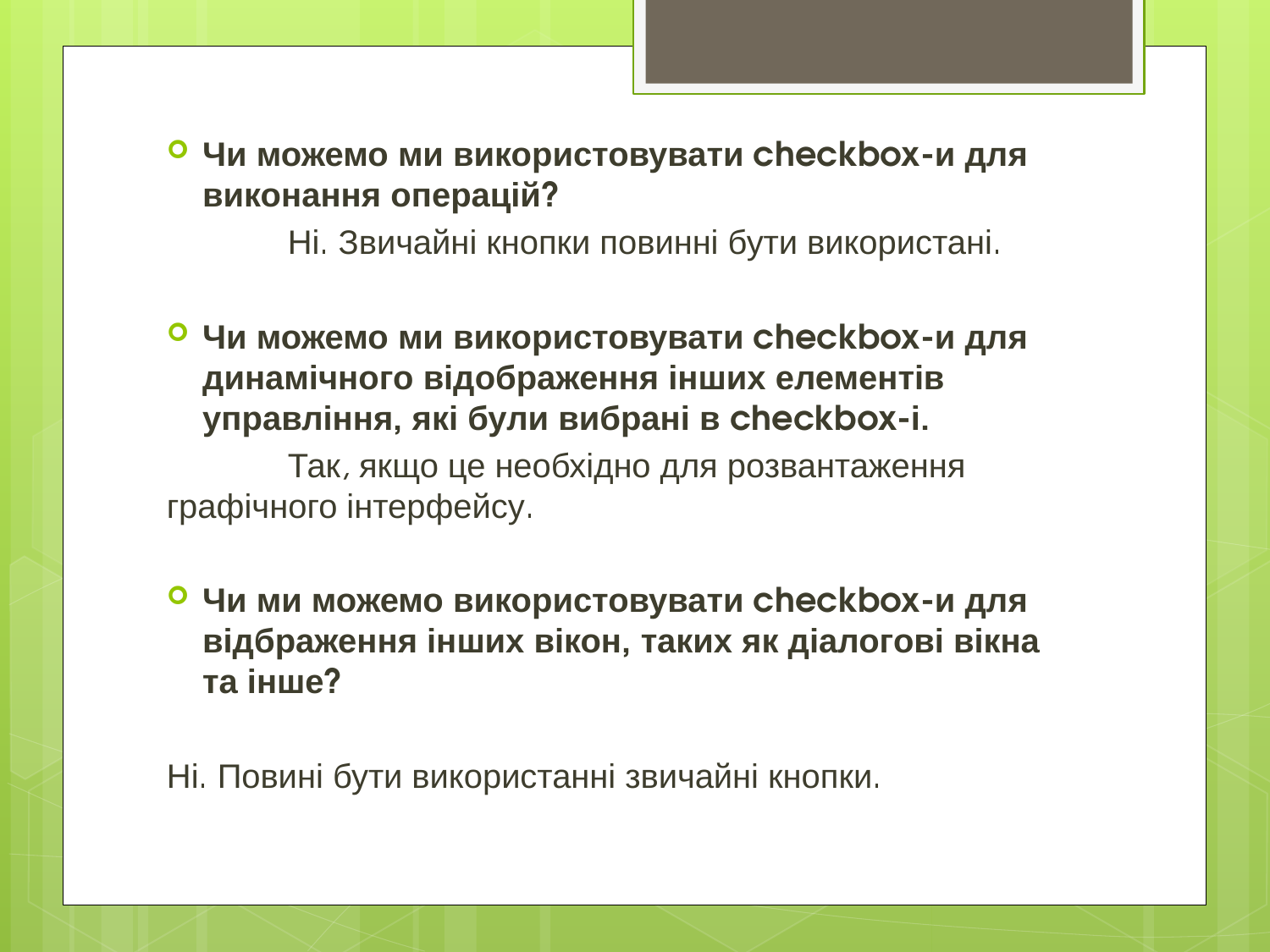

Чи можемо ми використовувати checkbox-и для виконання операцій?
             Ні. Звичайні кнопки повинні бути використані.

Чи можемо ми використовувати checkbox-и для динамічного відображення інших елементів управління, які були вибрані в checkbox-і.
             Так, якщо це необхідно для розвантаження графічного інтерфейсу.

Чи ми можемо використовувати checkbox-и для відбраження інших вікон, таких як діалогові вікна та інше?

Ні. Повині бути використанні звичайні кнопки.